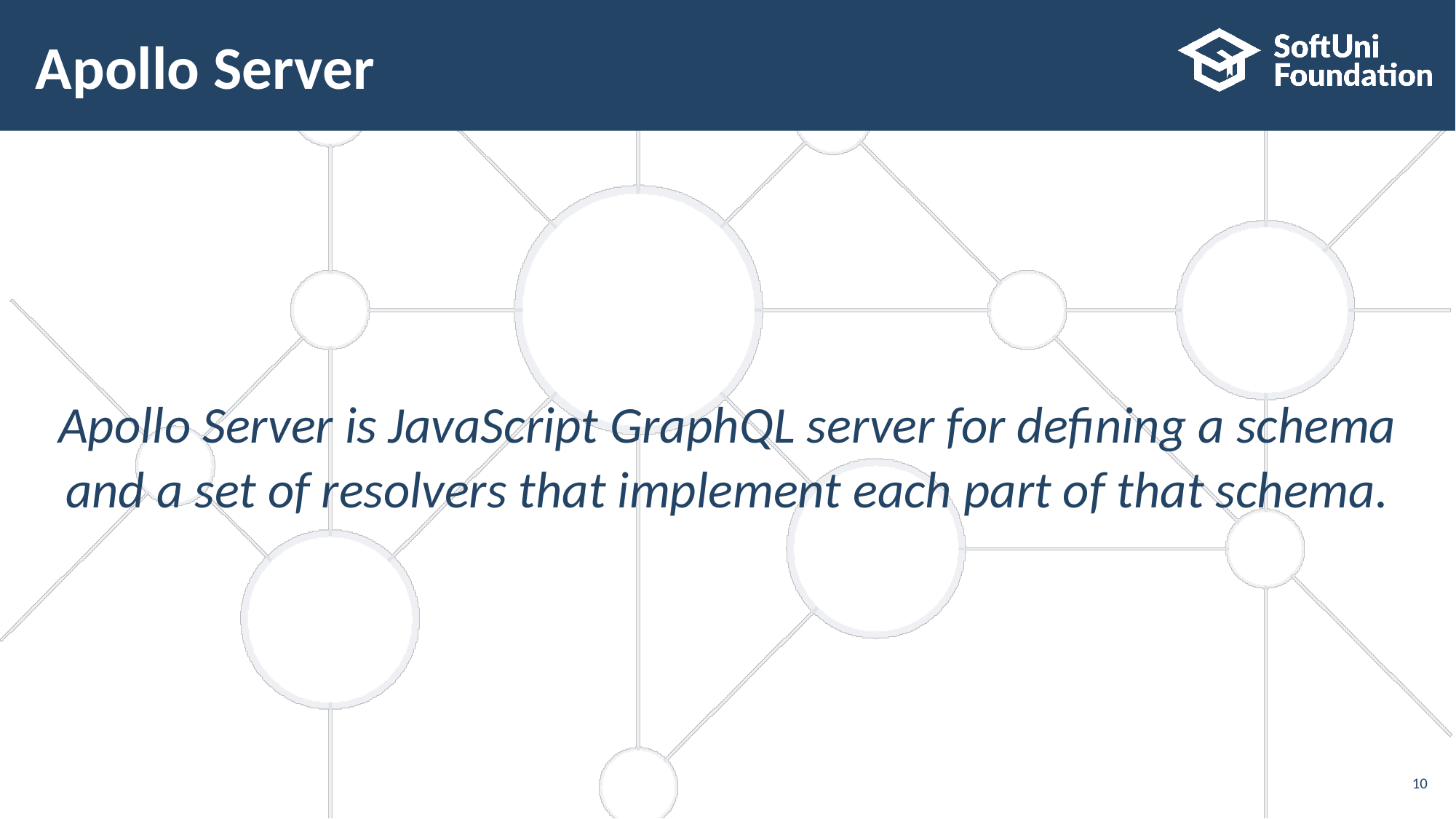

# Apollo Server
Apollo Server is JavaScript GraphQL server for defining a schema and a set of resolvers that implement each part of that schema.
10